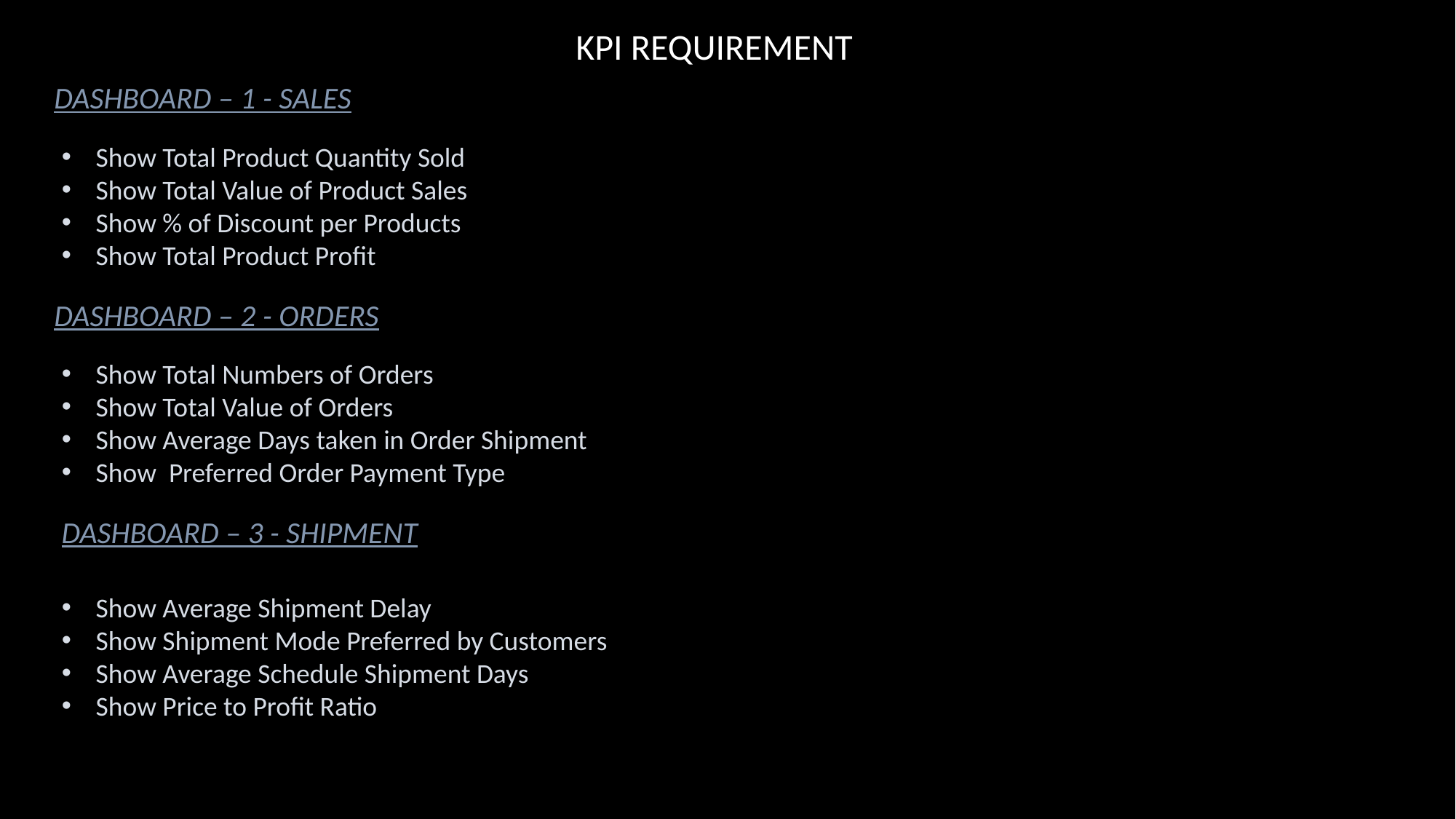

KPI REQUIREMENT
DASHBOARD – 1 - SALES
Show Total Product Quantity Sold
Show Total Value of Product Sales
Show % of Discount per Products
Show Total Product Profit
DASHBOARD – 2 - ORDERS
Show Total Numbers of Orders
Show Total Value of Orders
Show Average Days taken in Order Shipment
Show  Preferred Order Payment Type
DASHBOARD – 3 - SHIPMENT
Show Average Shipment Delay
Show Shipment Mode Preferred by Customers
Show Average Schedule Shipment Days
Show Price to Profit Ratio